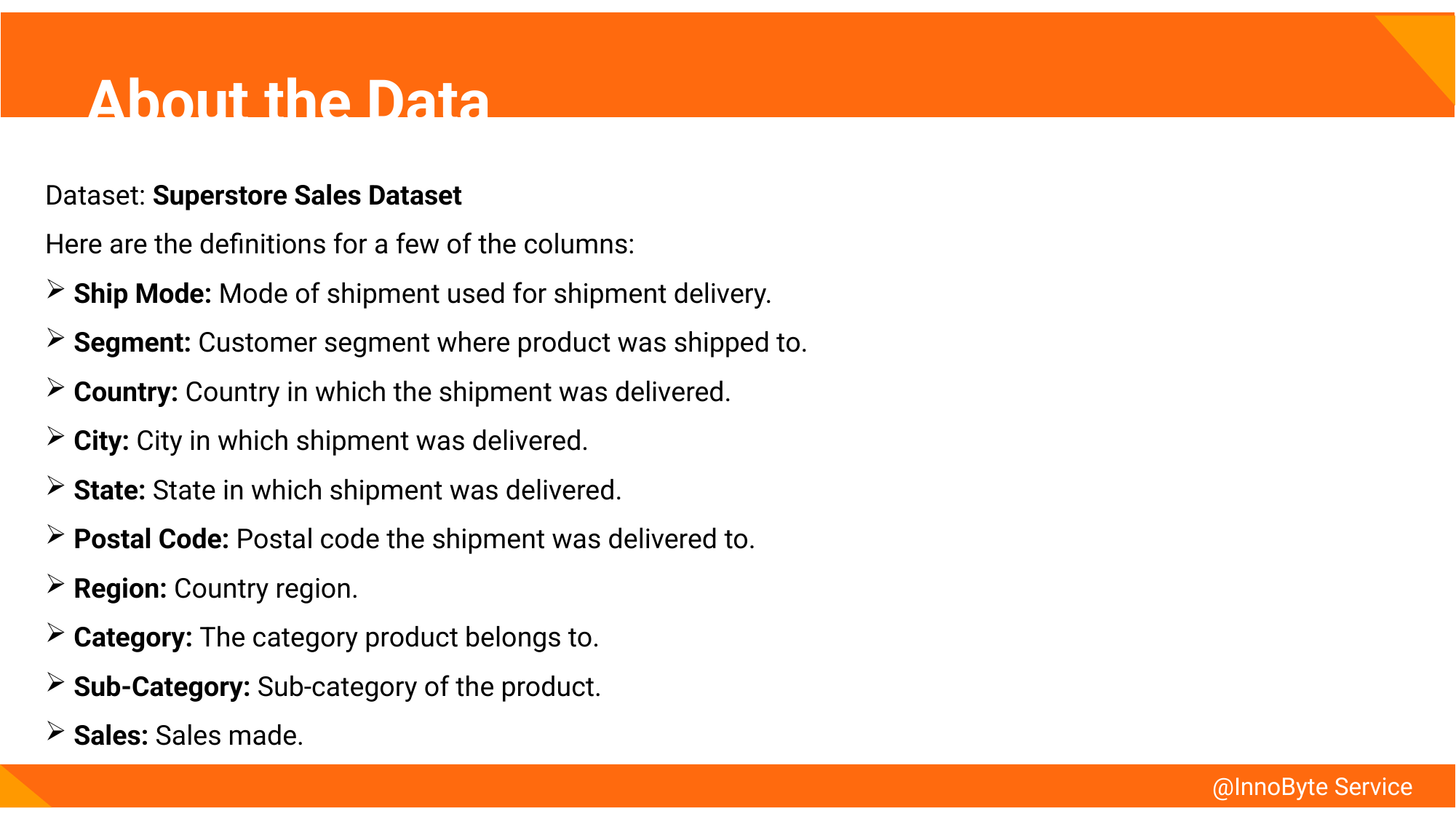

# About the Data

Dataset: Superstore Sales Dataset
Here are the definitions for a few of the columns:
 Ship Mode: Mode of shipment used for shipment delivery.
 Segment: Customer segment where product was shipped to.
 Country: Country in which the shipment was delivered.
 City: City in which shipment was delivered.
 State: State in which shipment was delivered.
 Postal Code: Postal code the shipment was delivered to.
 Region: Country region.
 Category: The category product belongs to.
 Sub-Category: Sub-category of the product.
 Sales: Sales made.

@InnoByte Service